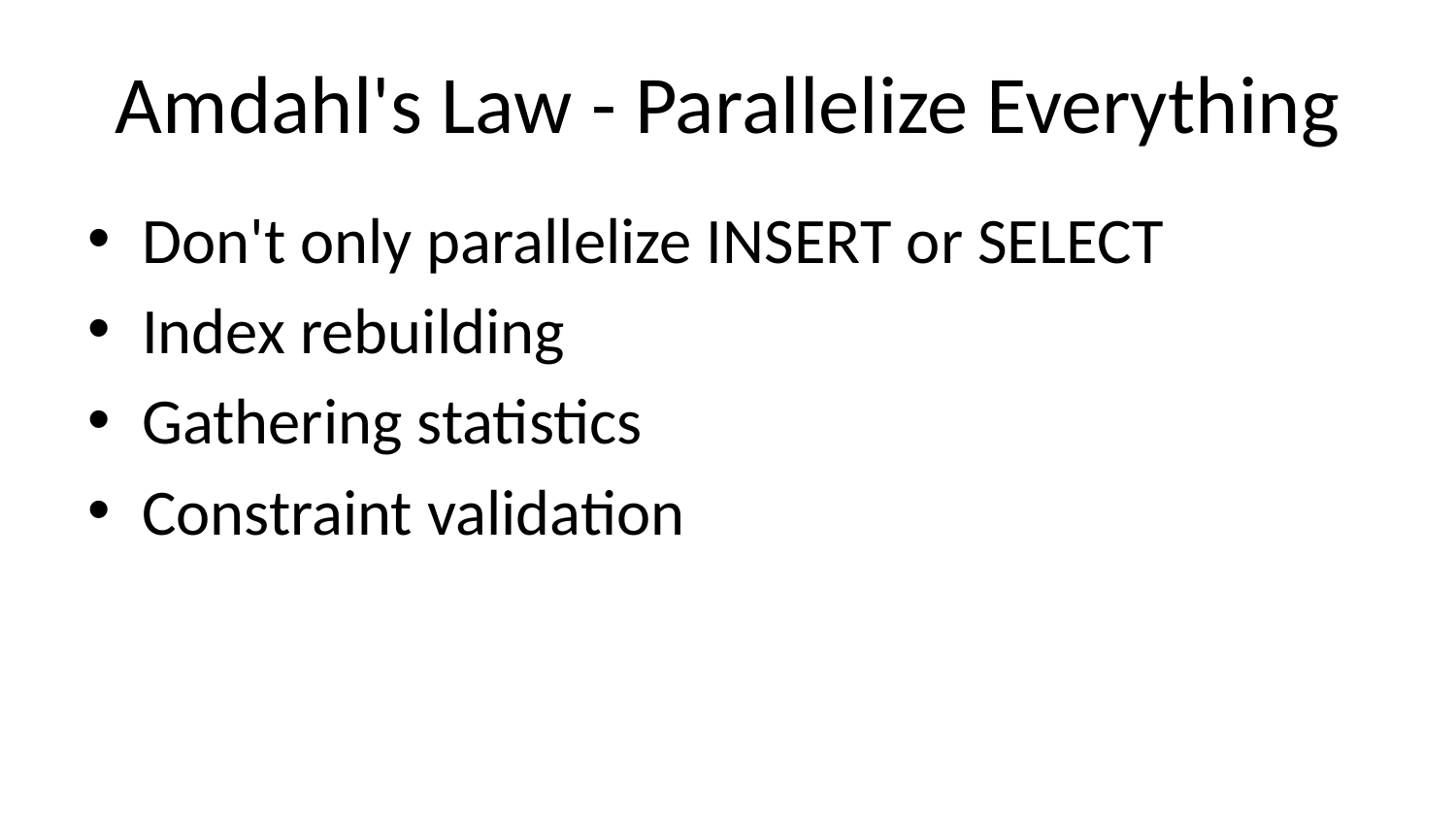

# Amdahl's Law - Parallelize Everything
Don't only parallelize INSERT or SELECT
Index rebuilding
Gathering statistics
Constraint validation